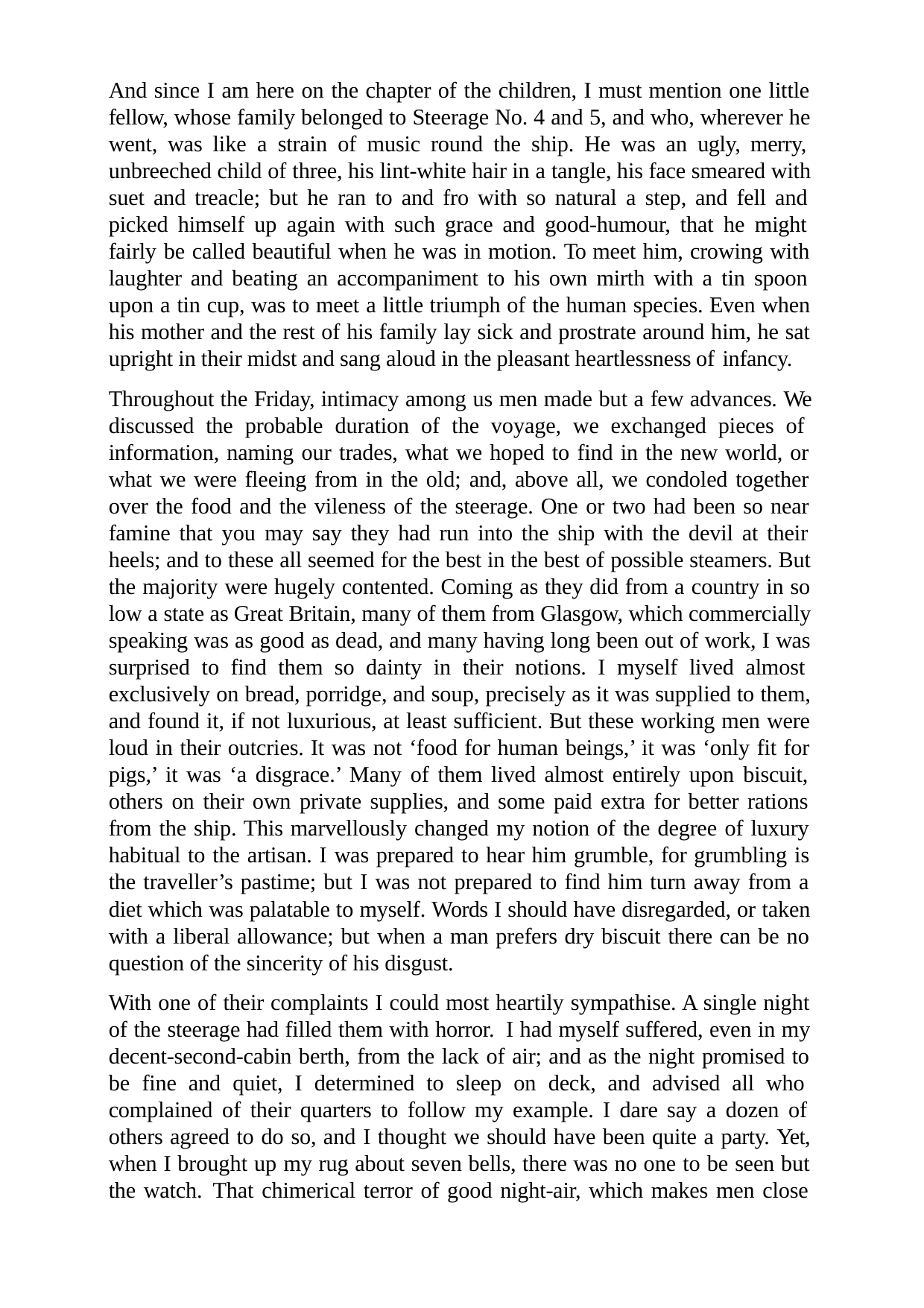

And since I am here on the chapter of the children, I must mention one little  fellow, whose family belonged to Steerage No. 4 and 5, and who, wherever he  went, was like a strain of music round the ship. He was an ugly, merry,  unbreeched child of three, his lint-white hair in a tangle, his face smeared with  suet and treacle; but he ran to and fro with so natural a step, and fell and  picked himself up again with such grace and good-humour, that he might  fairly be called beautiful when he was in motion. To meet him, crowing with  laughter and beating an accompaniment to his own mirth with a tin spoon  upon a tin cup, was to meet a little triumph of the human species. Even when  his mother and the rest of his family lay sick and prostrate around him, he sat  upright in their midst and sang aloud in the pleasant heartlessness of infancy.
Throughout the Friday, intimacy among us men made but a few advances. We  discussed the probable duration of the voyage, we exchanged pieces of  information, naming our trades, what we hoped to find in the new world, or  what we were fleeing from in the old; and, above all, we condoled together  over the food and the vileness of the steerage. One or two had been so near  famine that you may say they had run into the ship with the devil at their  heels; and to these all seemed for the best in the best of possible steamers. But  the majority were hugely contented. Coming as they did from a country in so  low a state as Great Britain, many of them from Glasgow, which commercially  speaking was as good as dead, and many having long been out of work, I was  surprised to find them so dainty in their notions. I myself lived almost  exclusively on bread, porridge, and soup, precisely as it was supplied to them,  and found it, if not luxurious, at least sufficient. But these working men were  loud in their outcries. It was not ‘food for human beings,’ it was ‘only fit for  pigs,’ it was ‘a disgrace.’ Many of them lived almost entirely upon biscuit,  others on their own private supplies, and some paid extra for better rations  from the ship. This marvellously changed my notion of the degree of luxury  habitual to the artisan. I was prepared to hear him grumble, for grumbling is  the traveller’s pastime; but I was not prepared to find him turn away from a  diet which was palatable to myself. Words I should have disregarded, or taken  with a liberal allowance; but when a man prefers dry biscuit there can be no  question of the sincerity of his disgust.
With one of their complaints I could most heartily sympathise. A single night  of the steerage had filled them with horror. I had myself suffered, even in my  decent-second-cabin berth, from the lack of air; and as the night promised to  be fine and quiet, I determined to sleep on deck, and advised all who  complained of their quarters to follow my example. I dare say a dozen of  others agreed to do so, and I thought we should have been quite a party. Yet,  when I brought up my rug about seven bells, there was no one to be seen but  the watch. That chimerical terror of good night-air, which makes men close